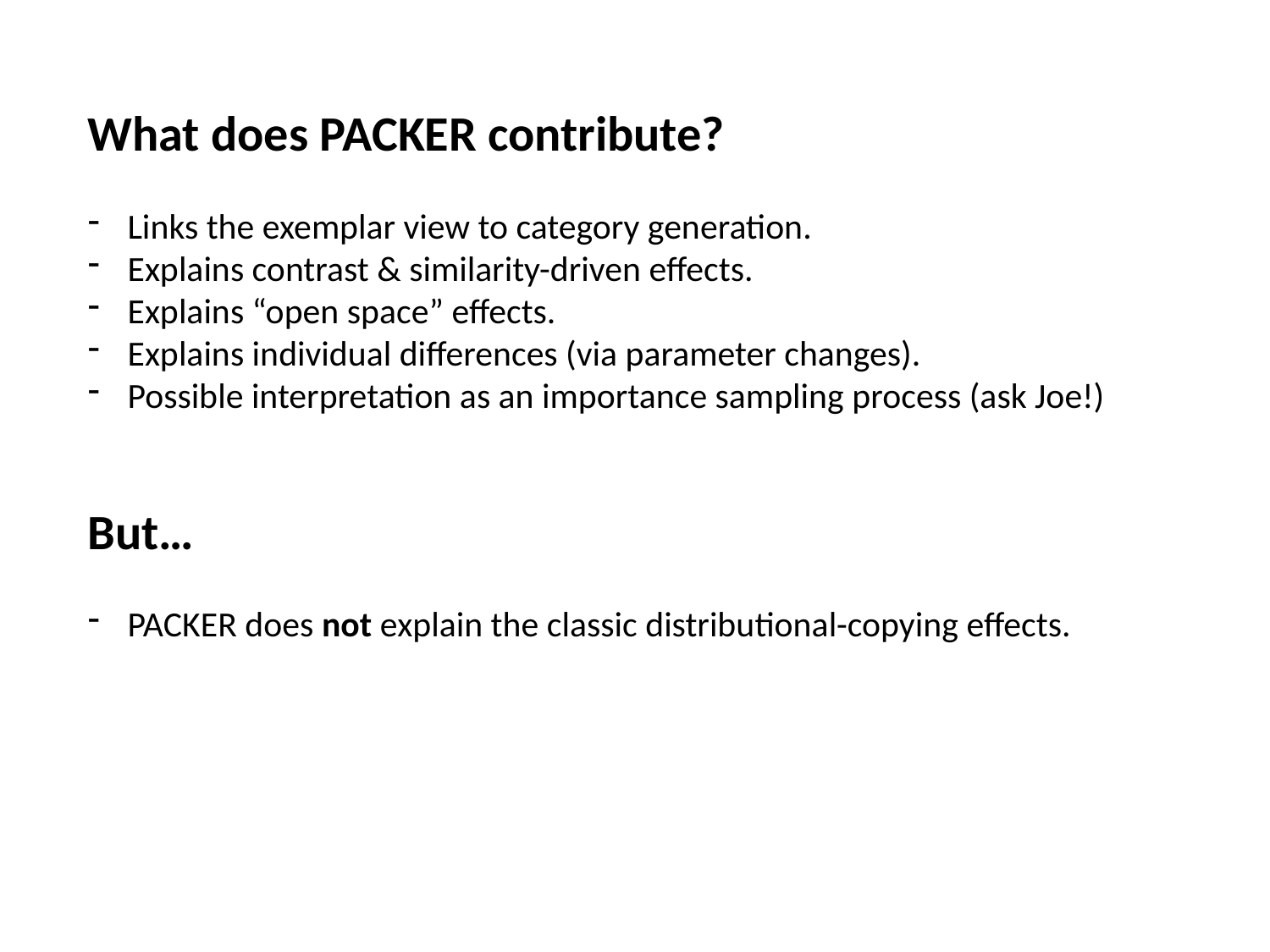

What does PACKER contribute?

Links the exemplar view to category generation.
Explains contrast & similarity-driven effects.
Explains “open space” effects.
Explains individual differences (via parameter changes).
Possible interpretation as an importance sampling process (ask Joe!)

But…

PACKER does not explain the classic distributional-copying effects.